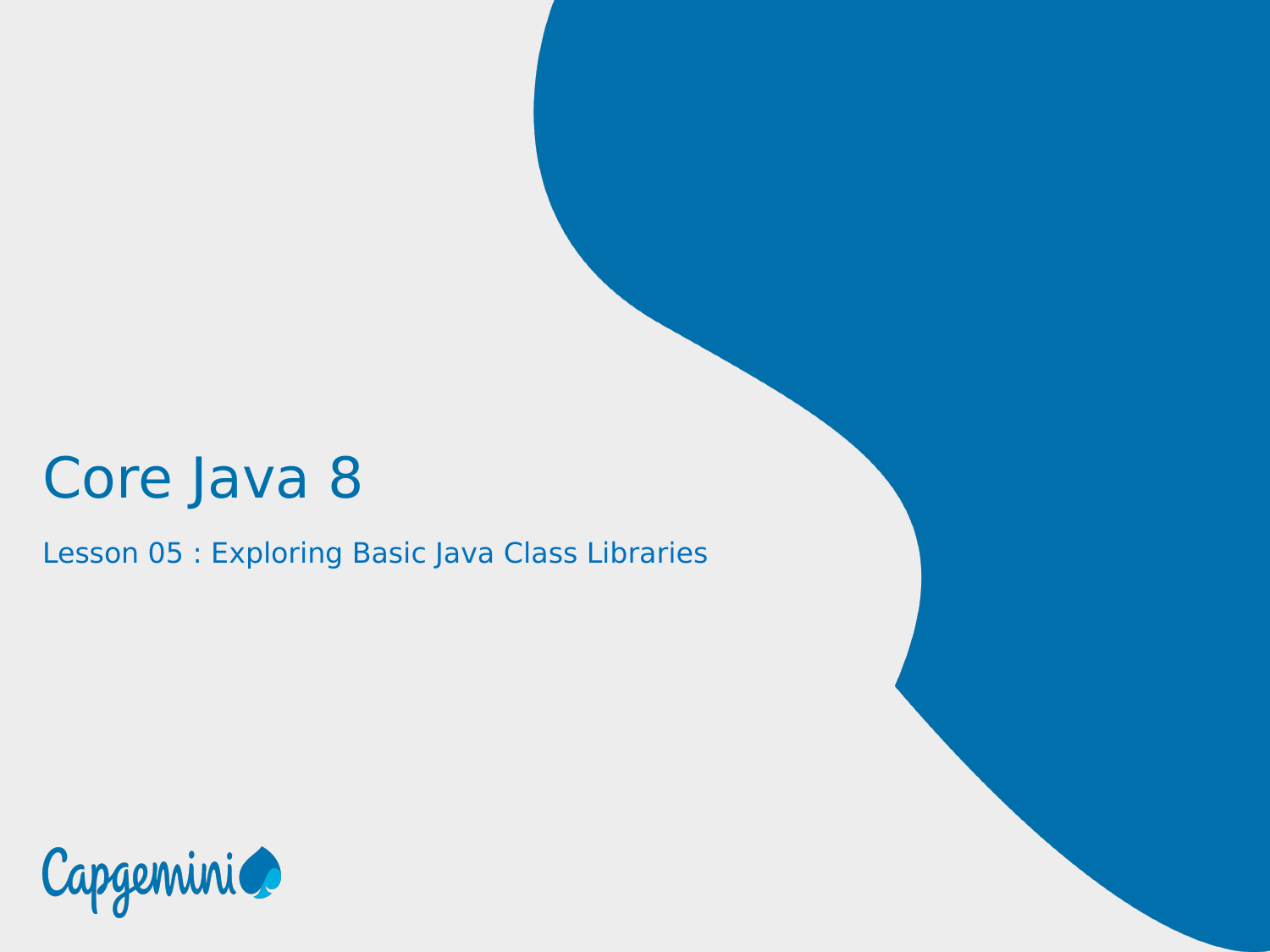

# Core Java 8
Lesson 05 : Exploring Basic Java Class Libraries